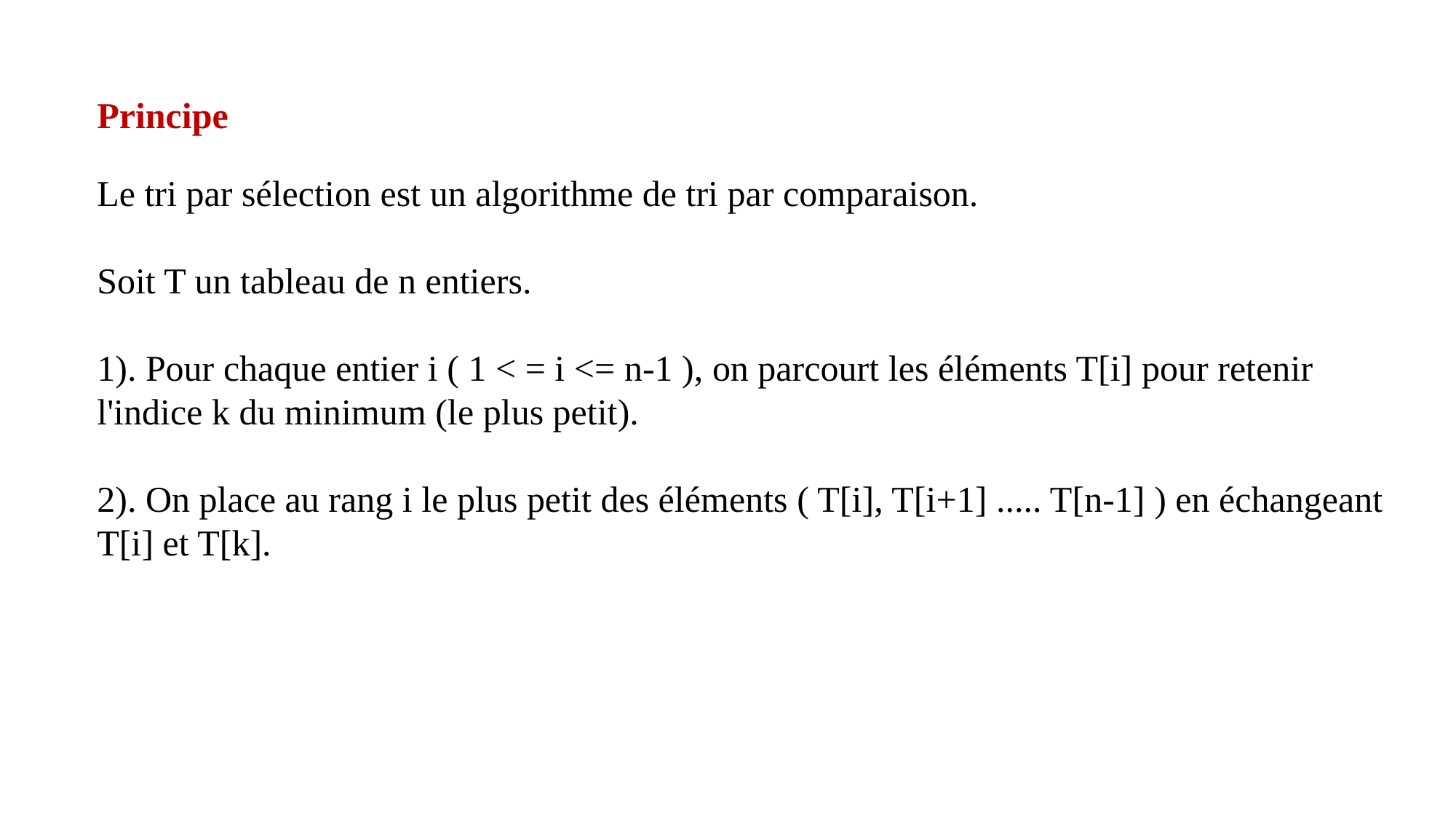

Principe
Le tri par sélection est un algorithme de tri par comparaison.

Soit T un tableau de n entiers.

1). Pour chaque entier i ( 1 < = i <= n-1 ), on parcourt les éléments T[i] pour retenir l'indice k du minimum (le plus petit).

2). On place au rang i le plus petit des éléments ( T[i], T[i+1] ..... T[n-1] ) en échangeant T[i] et T[k].

5